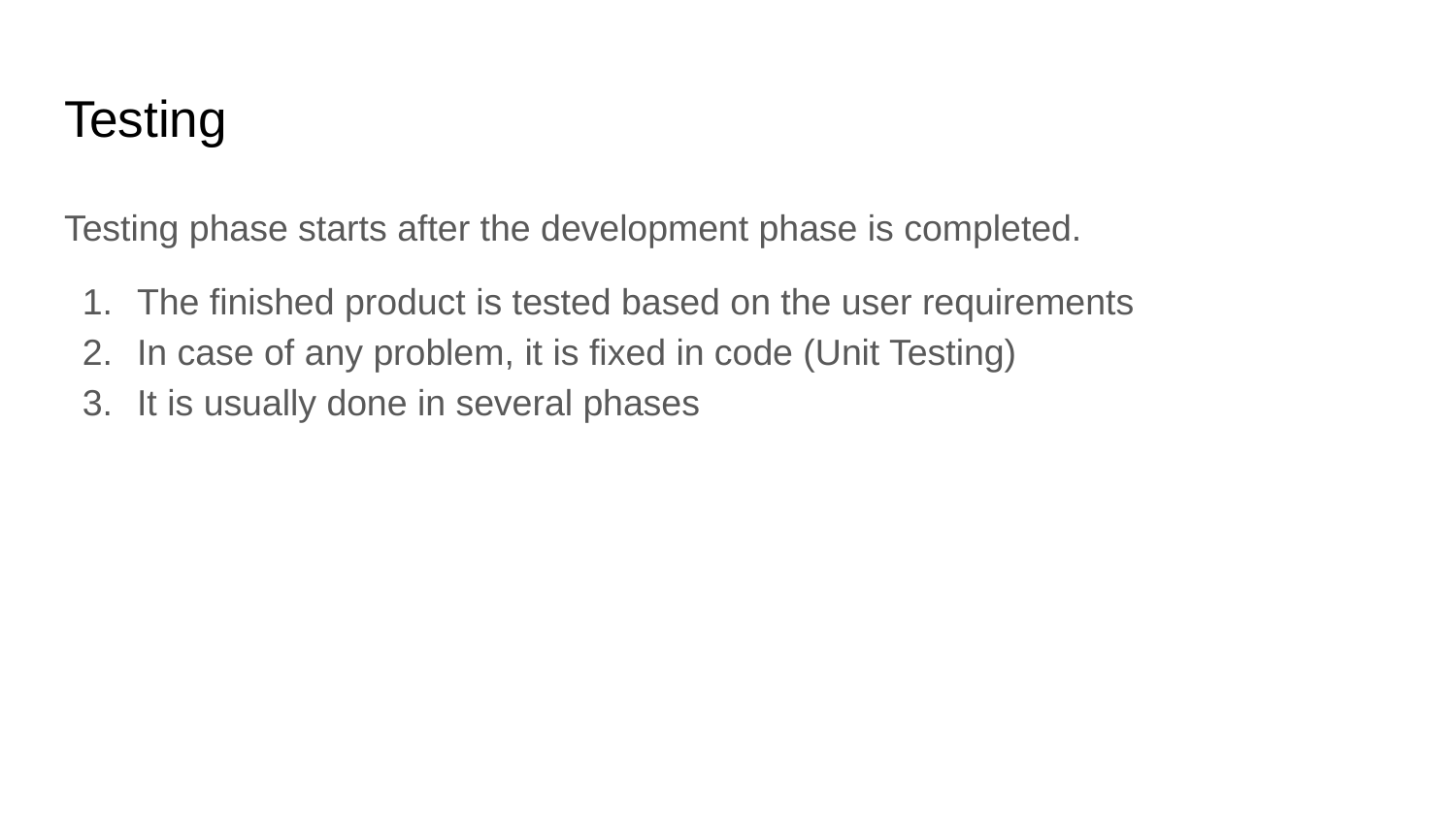

# Testing
Testing phase starts after the development phase is completed.
The finished product is tested based on the user requirements
In case of any problem, it is fixed in code (Unit Testing)
It is usually done in several phases